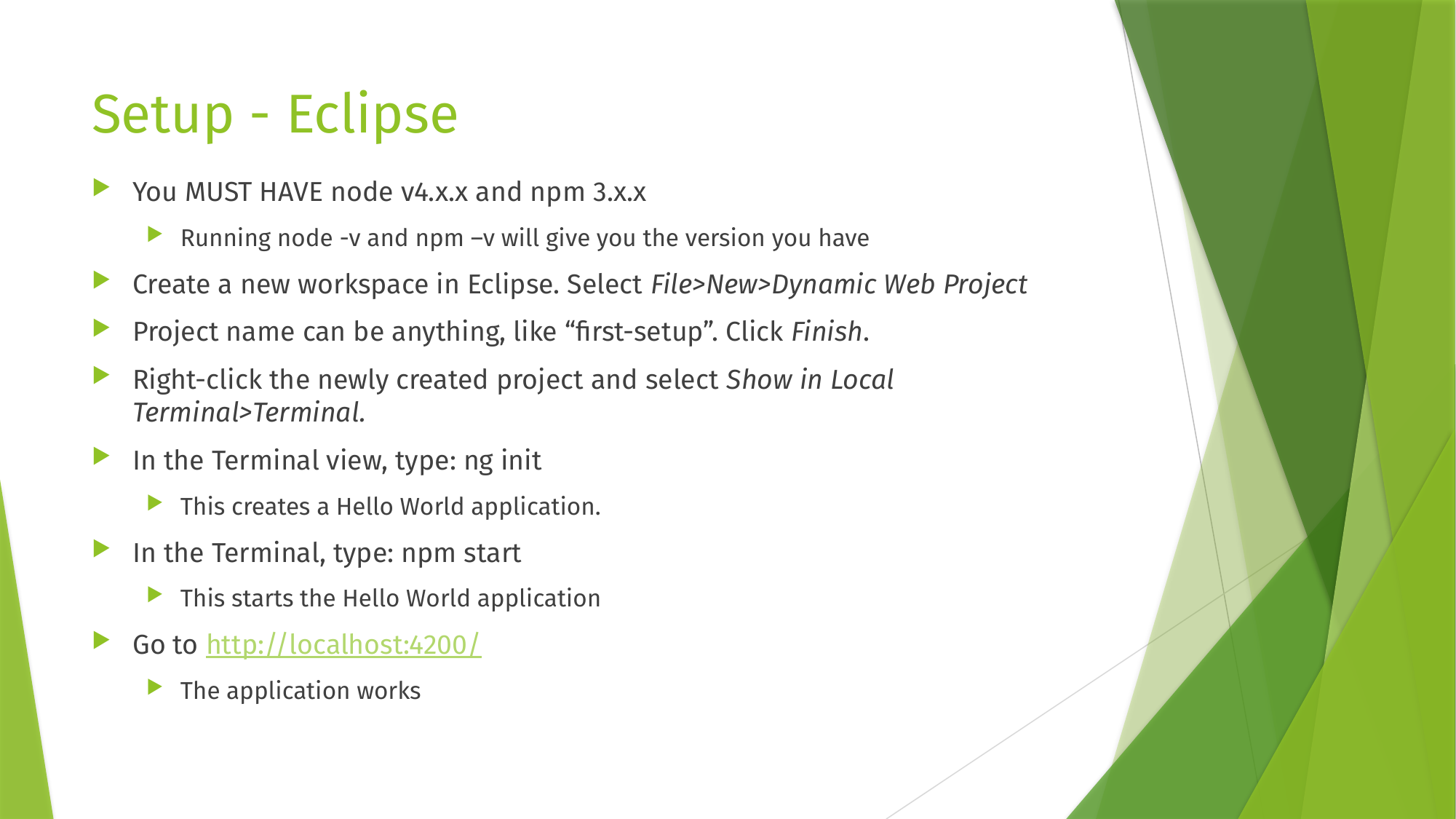

# Setup - Eclipse
You MUST HAVE node v4.x.x and npm 3.x.x
Running node -v and npm –v will give you the version you have
Create a new workspace in Eclipse. Select File>New>Dynamic Web Project
Project name can be anything, like “first-setup”. Click Finish.
Right-click the newly created project and select Show in Local Terminal>Terminal.
In the Terminal view, type: ng init
This creates a Hello World application.
In the Terminal, type: npm start
This starts the Hello World application
Go to http://localhost:4200/
The application works